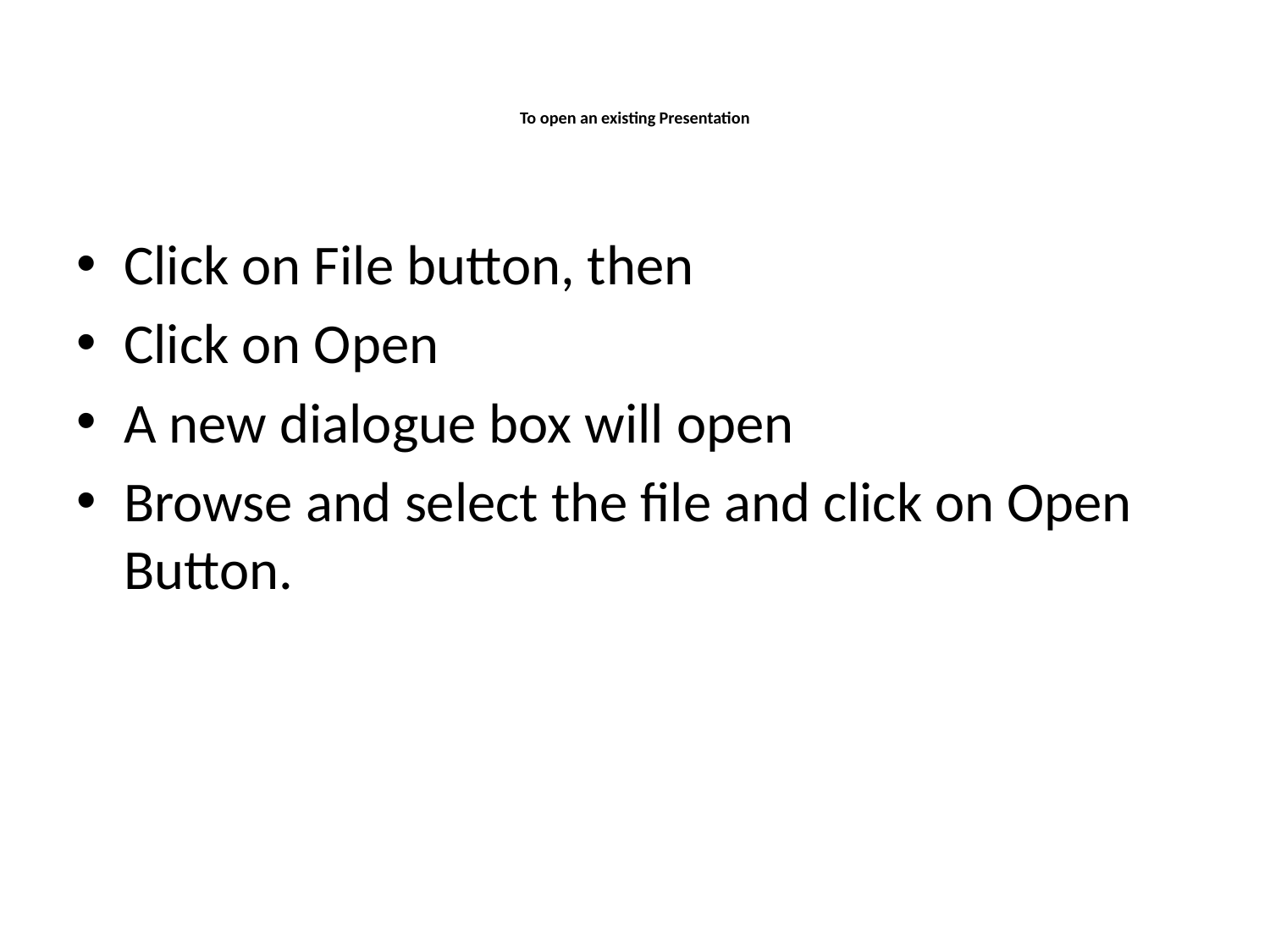

# To open an existing Presentation
Click on File button, then
Click on Open
A new dialogue box will open
Browse and select the file and click on Open Button.